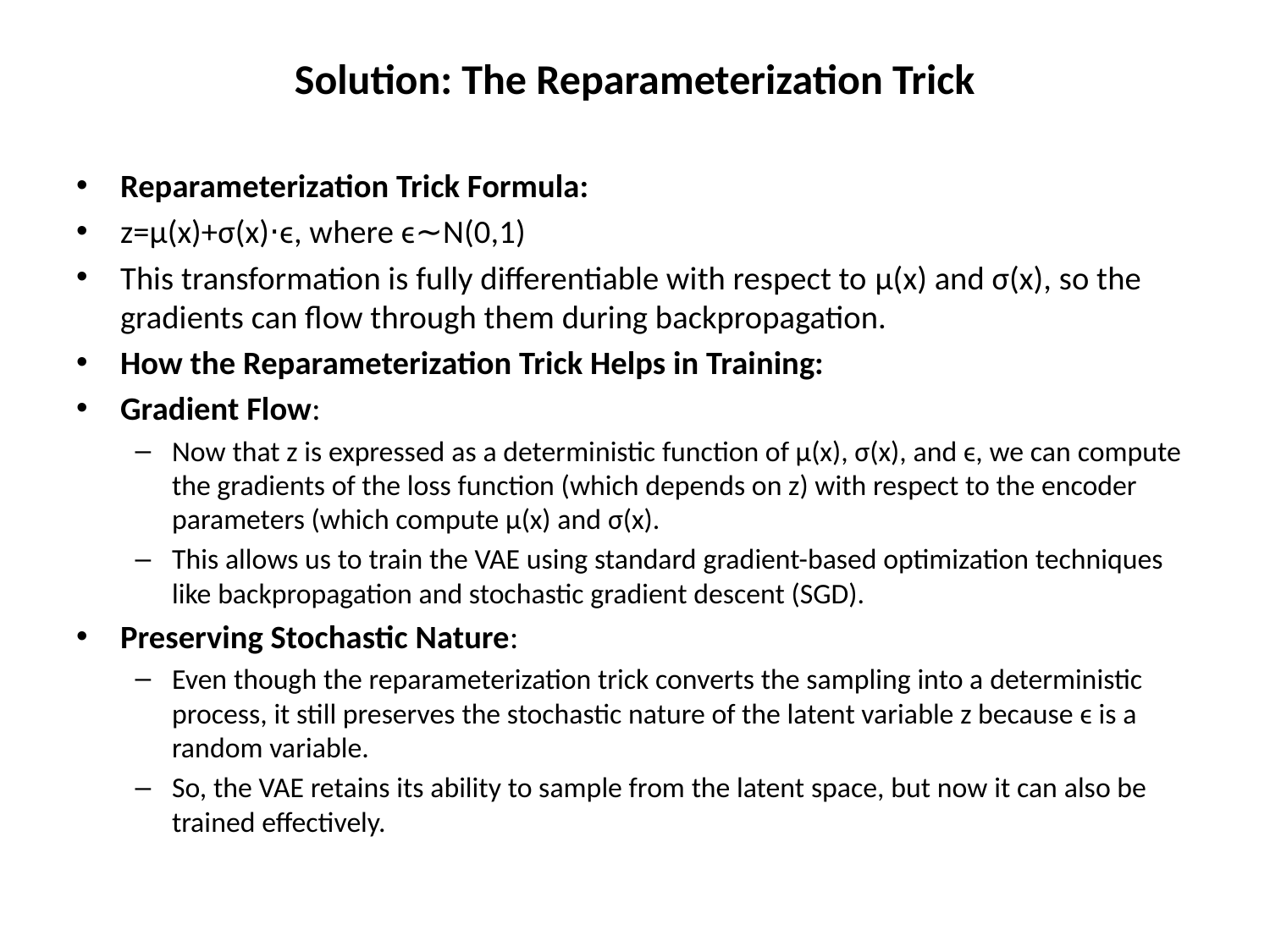

# Solution: The Reparameterization Trick
Reparameterization Trick Formula:
z=μ(x)+σ(x)⋅ϵ, where ϵ∼N(0,1)
This transformation is fully differentiable with respect to μ(x) and σ(x), so the gradients can flow through them during backpropagation.
How the Reparameterization Trick Helps in Training:
Gradient Flow:
Now that z is expressed as a deterministic function of μ(x), σ(x), and ϵ, we can compute the gradients of the loss function (which depends on z) with respect to the encoder parameters (which compute μ(x) and σ(x).
This allows us to train the VAE using standard gradient-based optimization techniques like backpropagation and stochastic gradient descent (SGD).
Preserving Stochastic Nature:
Even though the reparameterization trick converts the sampling into a deterministic process, it still preserves the stochastic nature of the latent variable z because ϵ is a random variable.
So, the VAE retains its ability to sample from the latent space, but now it can also be trained effectively.